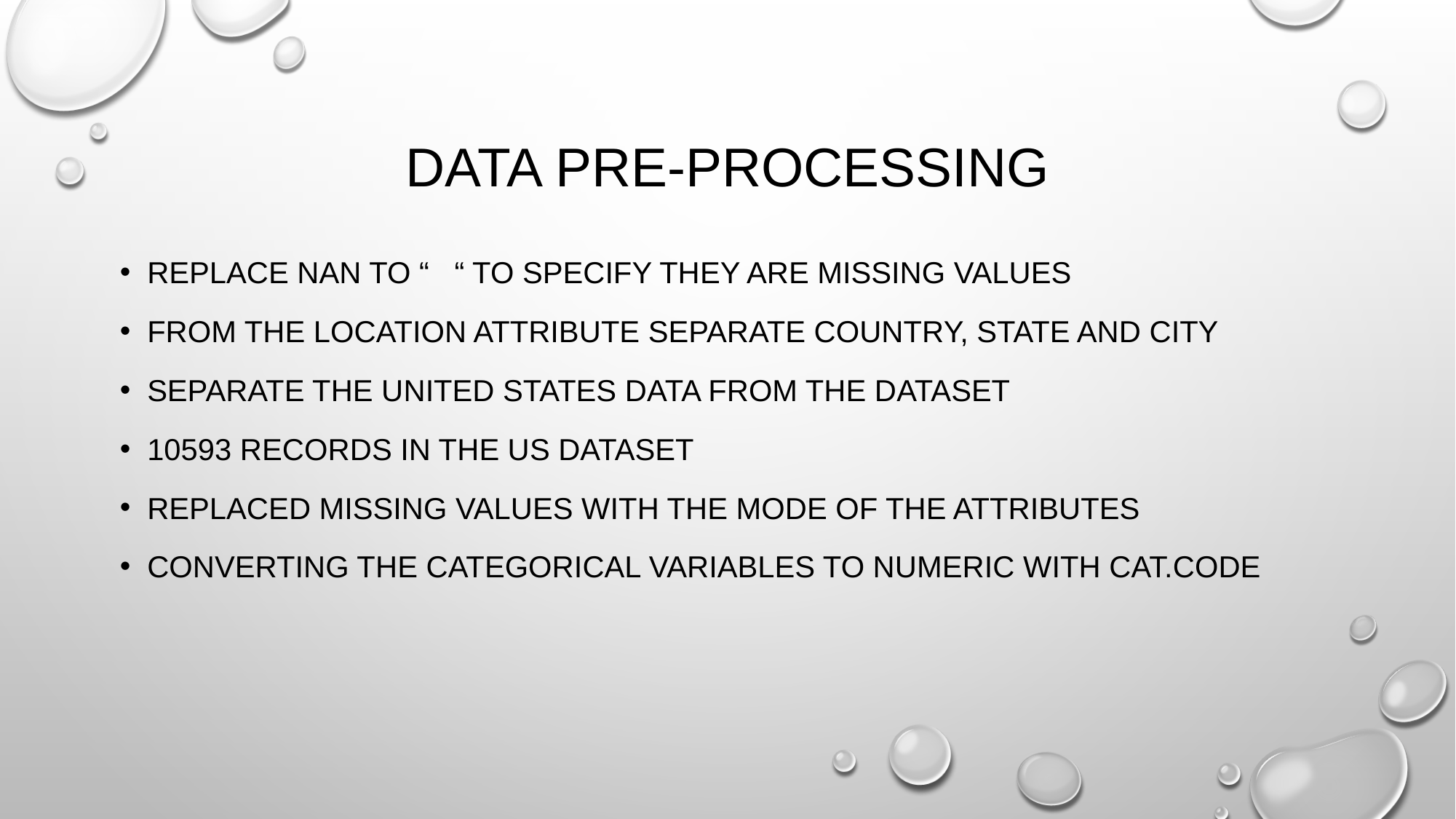

# Data pre-processing
Replace nan to “   “ to specify they are missing values
From the location attribute separate country, state and city
Separate the united states data from the dataset
10593 records in the us dataset
Replaced missing values with the mode of the attributes
Converting the categorical variables to numeric with cat.code